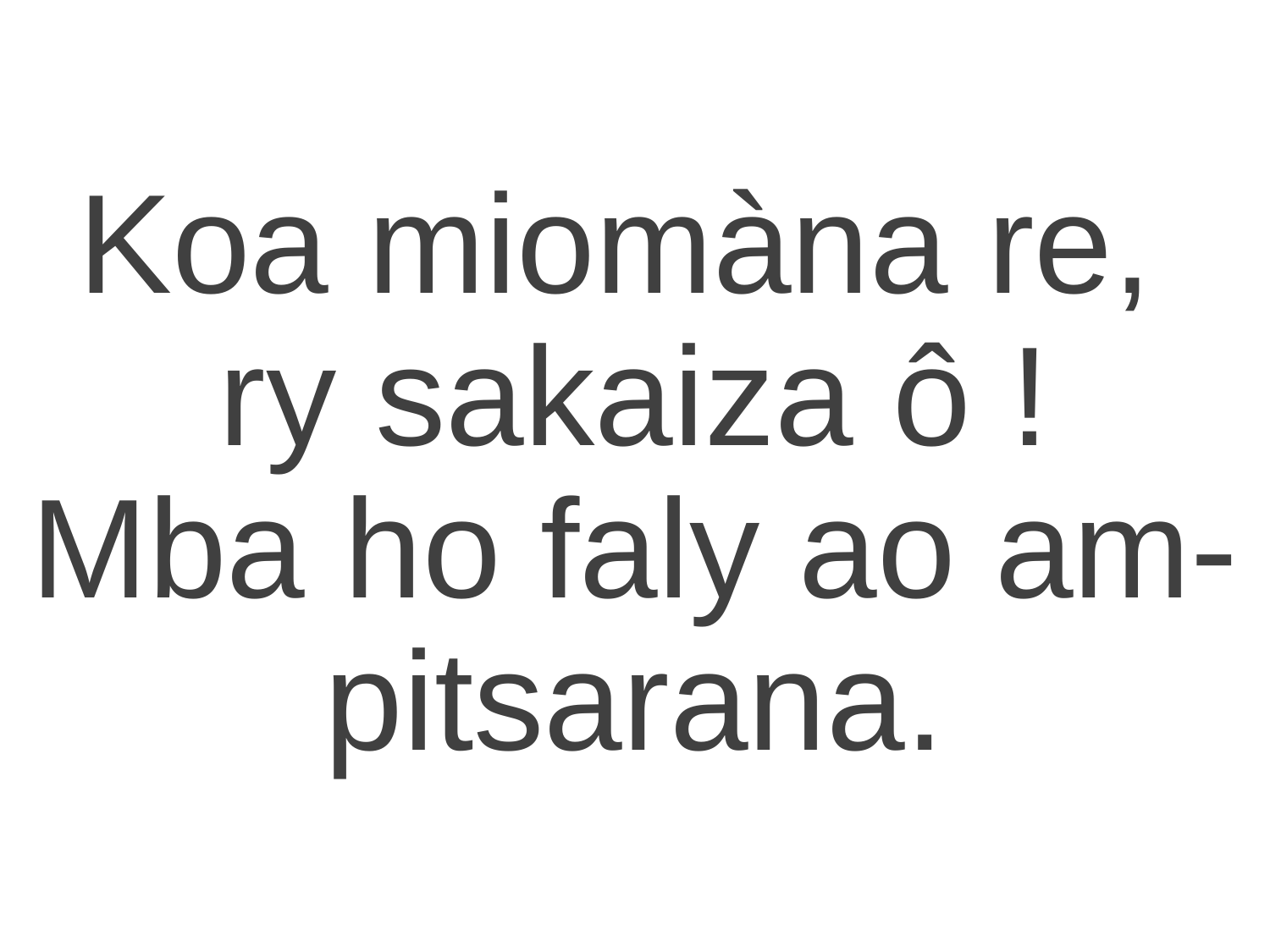

Koa miomàna re,
ry sakaiza ô !
Mba ho faly ao am-pitsarana.